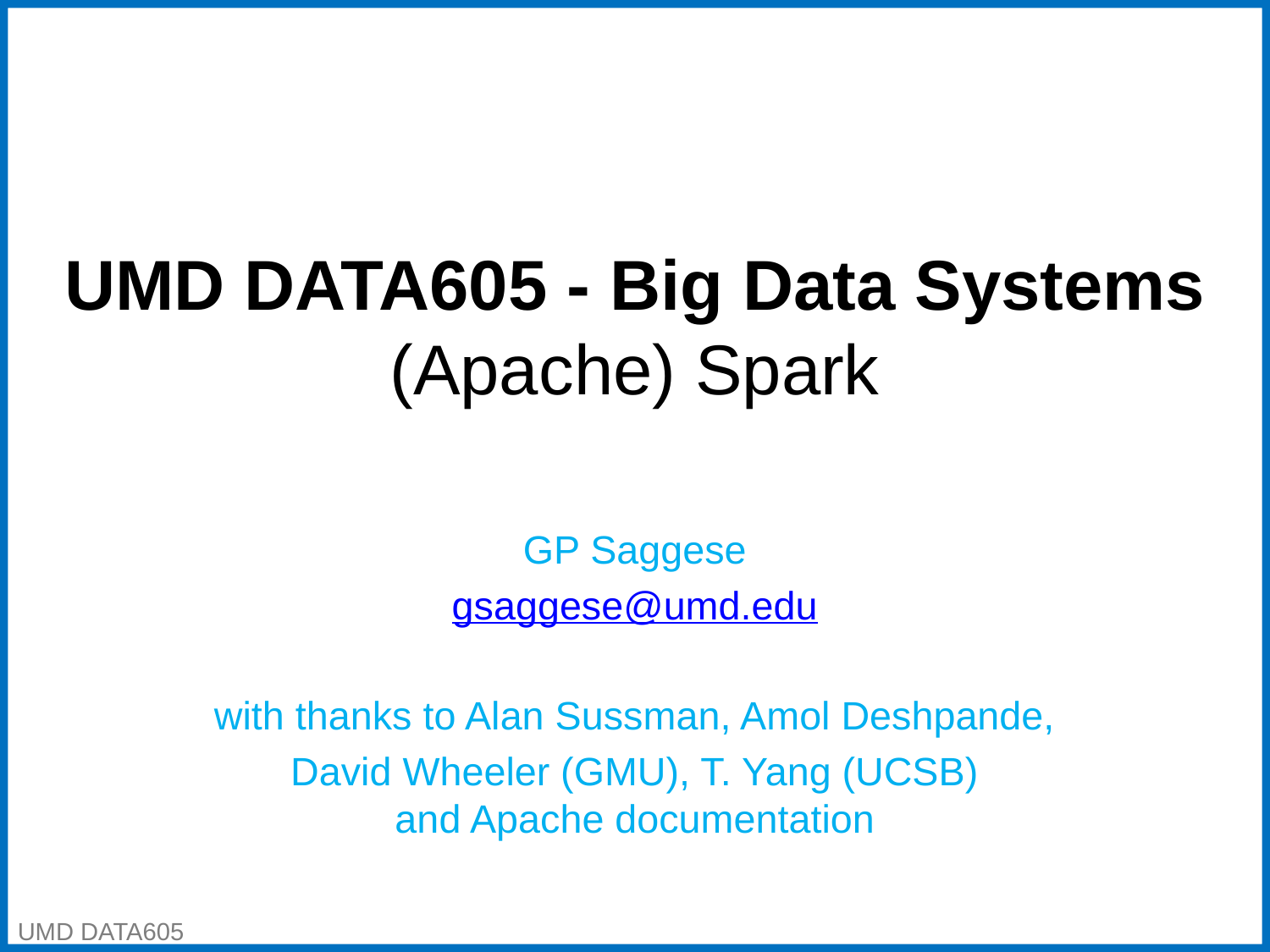

# UMD DATA605 - Big Data Systems (Apache) Spark
GP Saggese
gsaggese@umd.edu

with thanks to Alan Sussman, Amol Deshpande,
David Wheeler (GMU), T. Yang (UCSB)
and Apache documentation